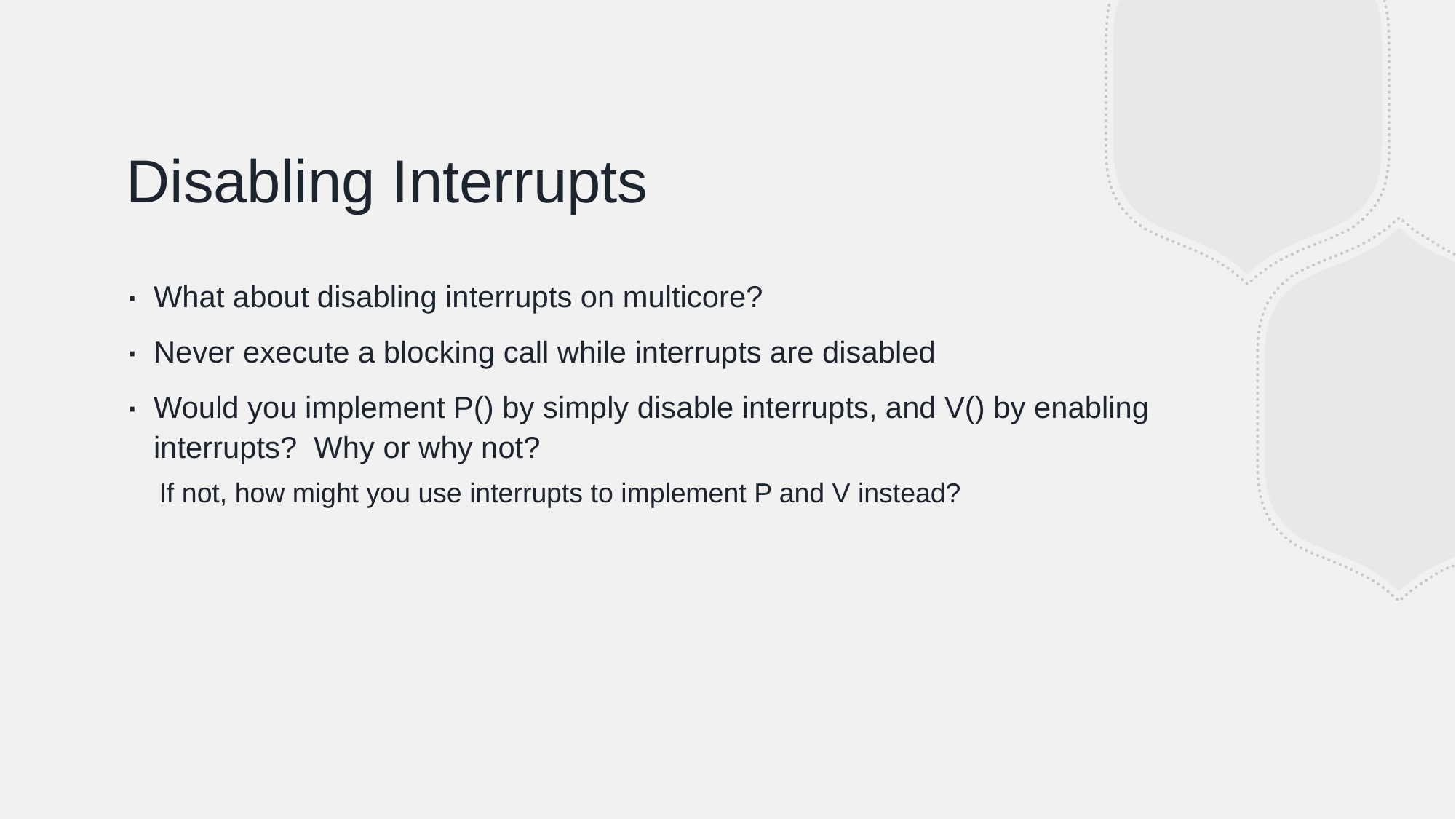

# Disabling Interrupts
What about disabling interrupts on multicore?
Never execute a blocking call while interrupts are disabled
Would you implement P() by simply disable interrupts, and V() by enabling interrupts?  Why or why not?
If not, how might you use interrupts to implement P and V instead?